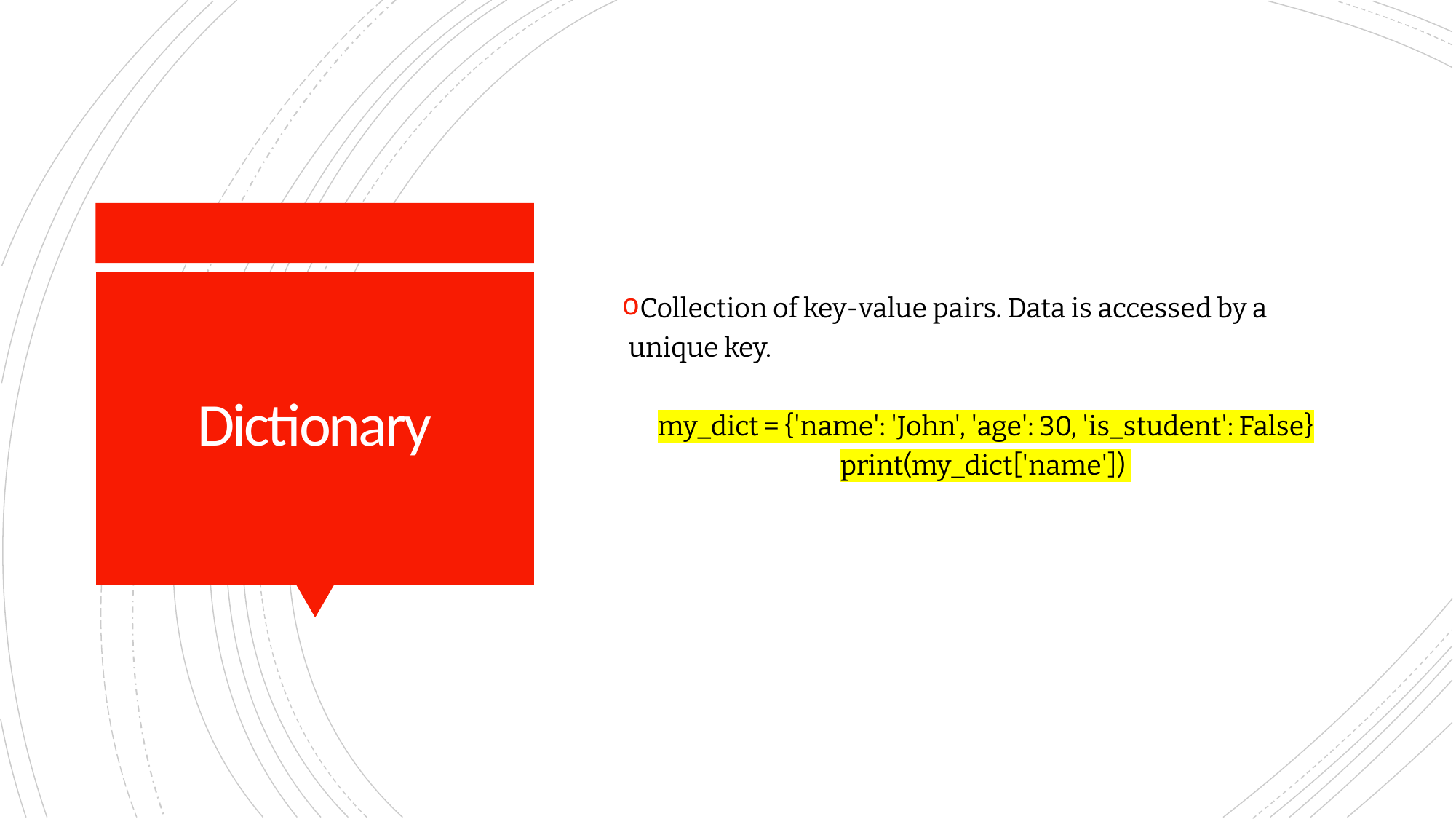

Collection of key-value pairs. Data is accessed by a unique key.

my_dict = {'name': 'John', 'age': 30, 'is_student': False}
print(my_dict['name'])

# Dictionary